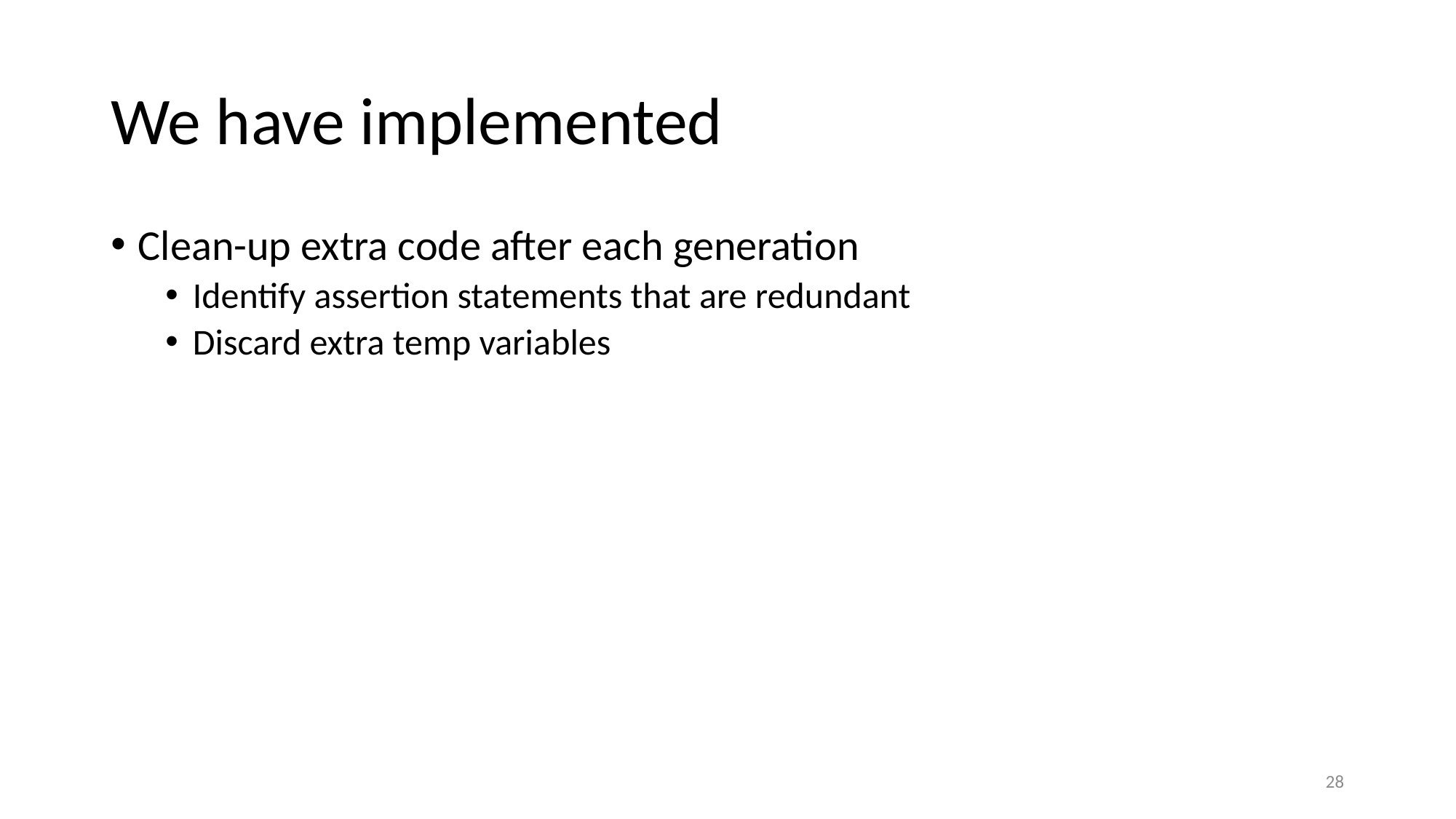

# We have implemented
Clean-up extra code after each generation
Identify assertion statements that are redundant
Discard extra temp variables

28